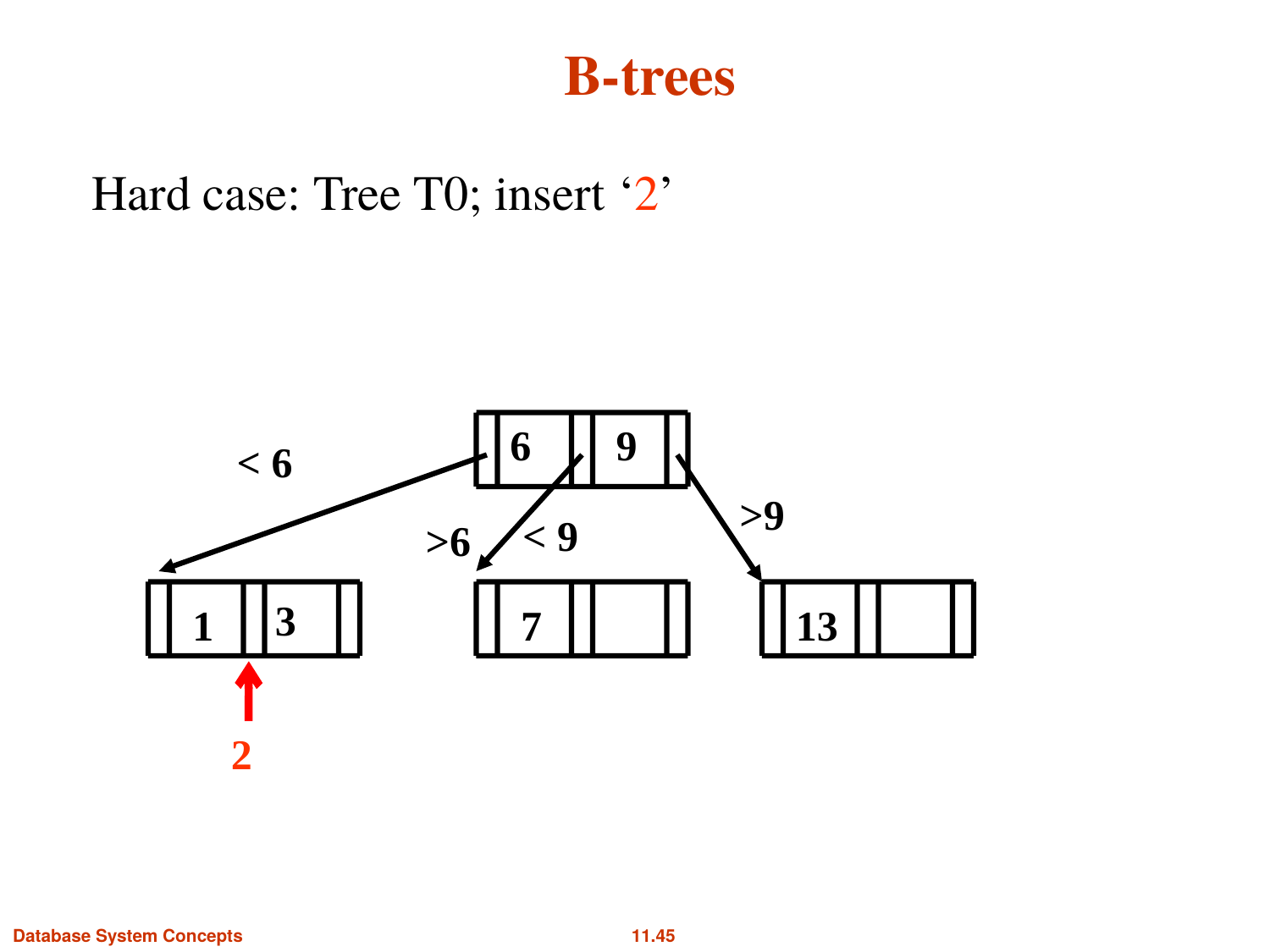

# B-trees
Hard case: Tree T0; insert ‘2’

6
9
< 6

>9
< 9
>6

3
1
7
13
2